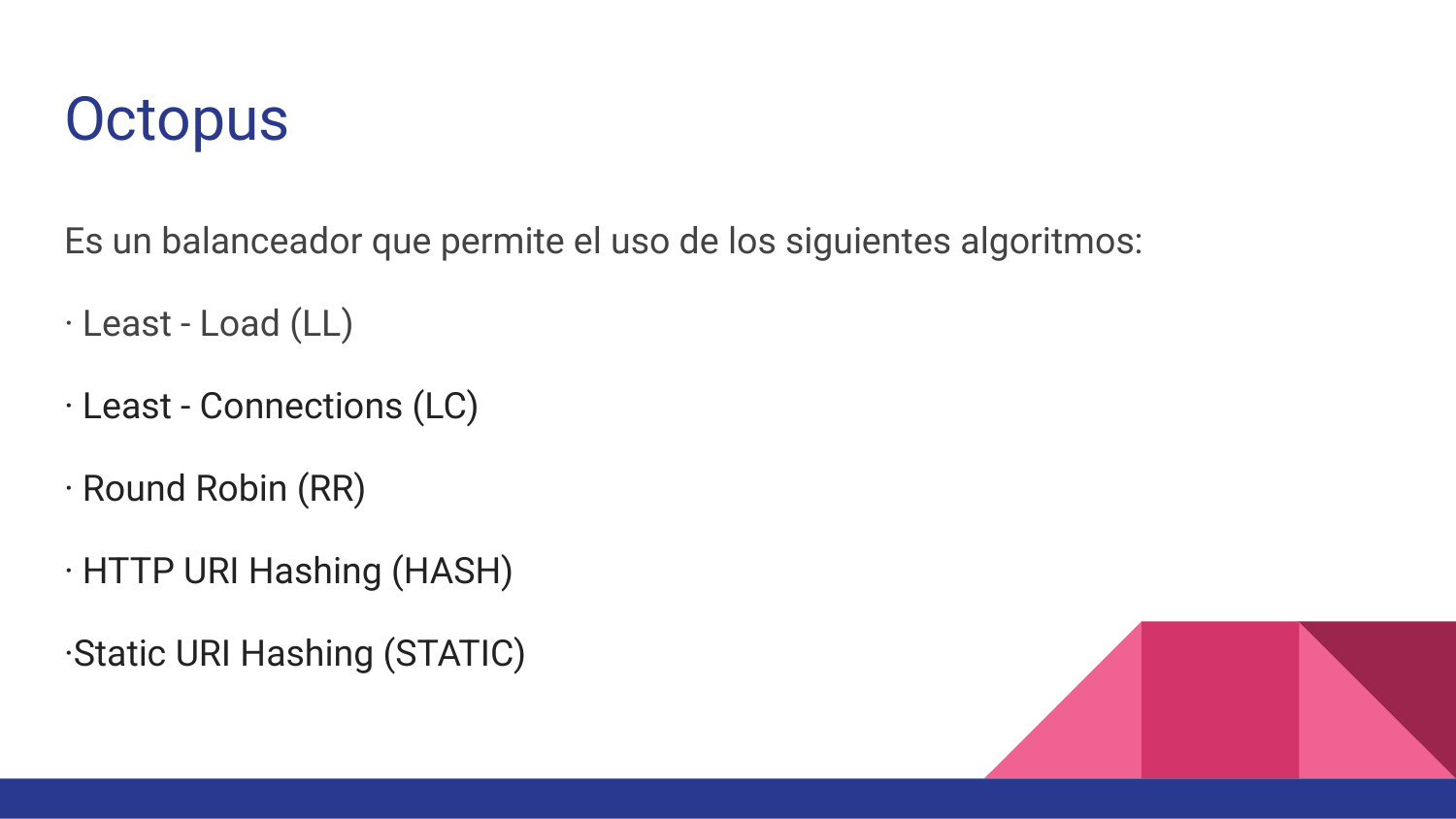

# Octopus
Es un balanceador que permite el uso de los siguientes algoritmos:
· Least - Load (LL)
· Least - Connections (LC)
· Round Robin (RR)
· HTTP URI Hashing (HASH)
·Static URI Hashing (STATIC)